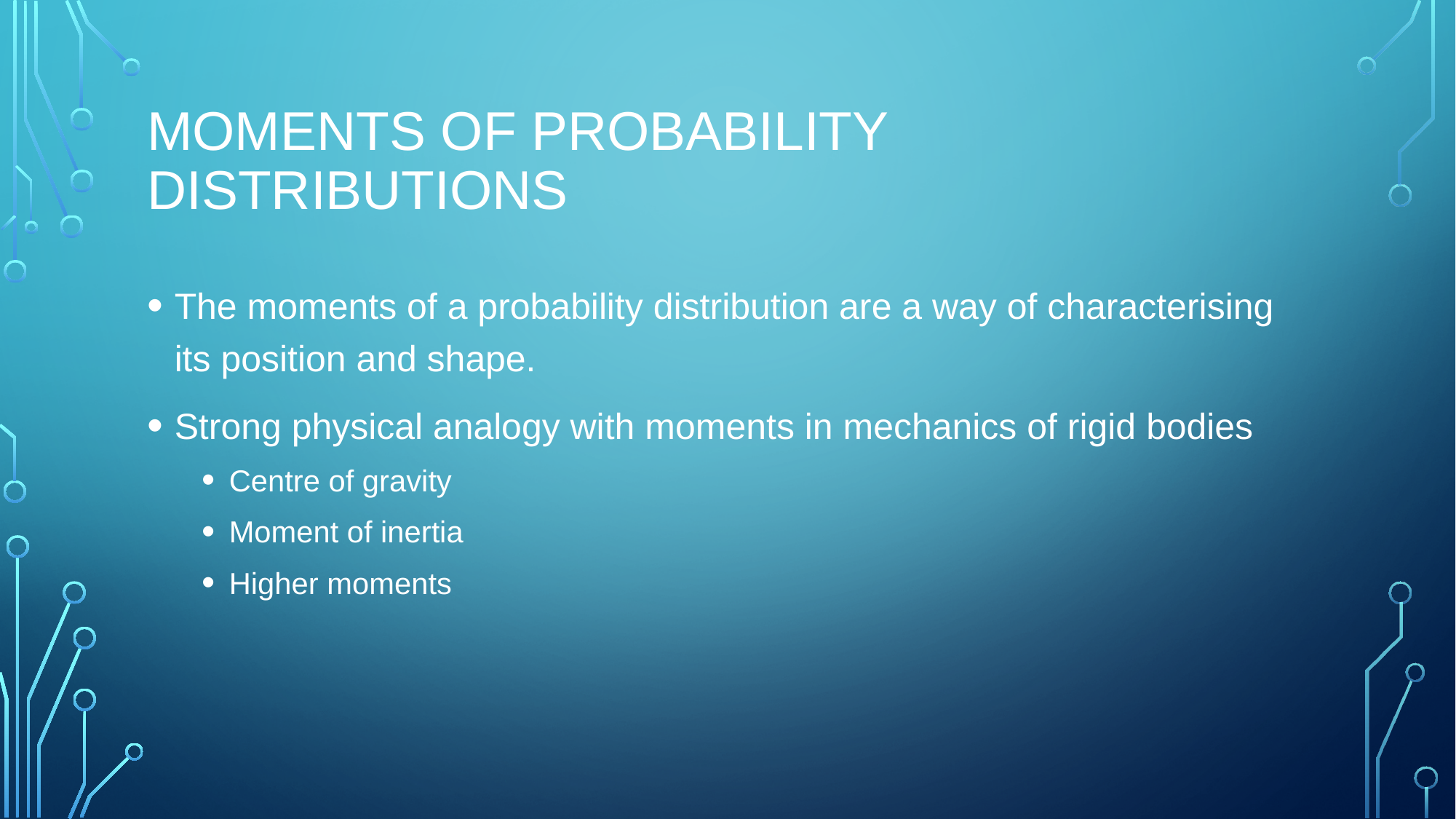

# Moments of probability distributions
The moments of a probability distribution are a way of characterising its position and shape.
Strong physical analogy with moments in mechanics of rigid bodies
Centre of gravity
Moment of inertia
Higher moments